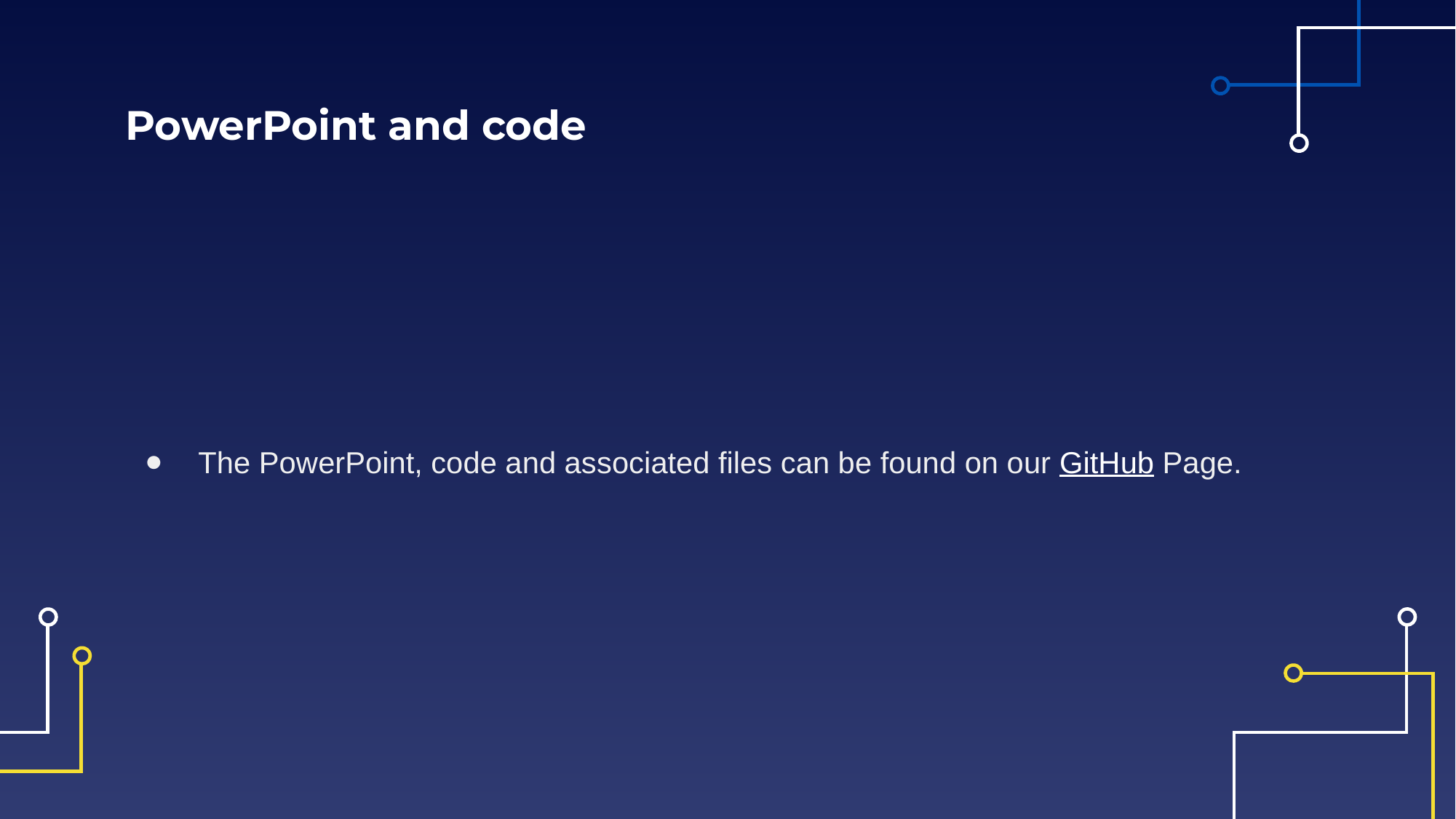

# PowerPoint and code
The PowerPoint, code and associated files can be found on our GitHub Page.